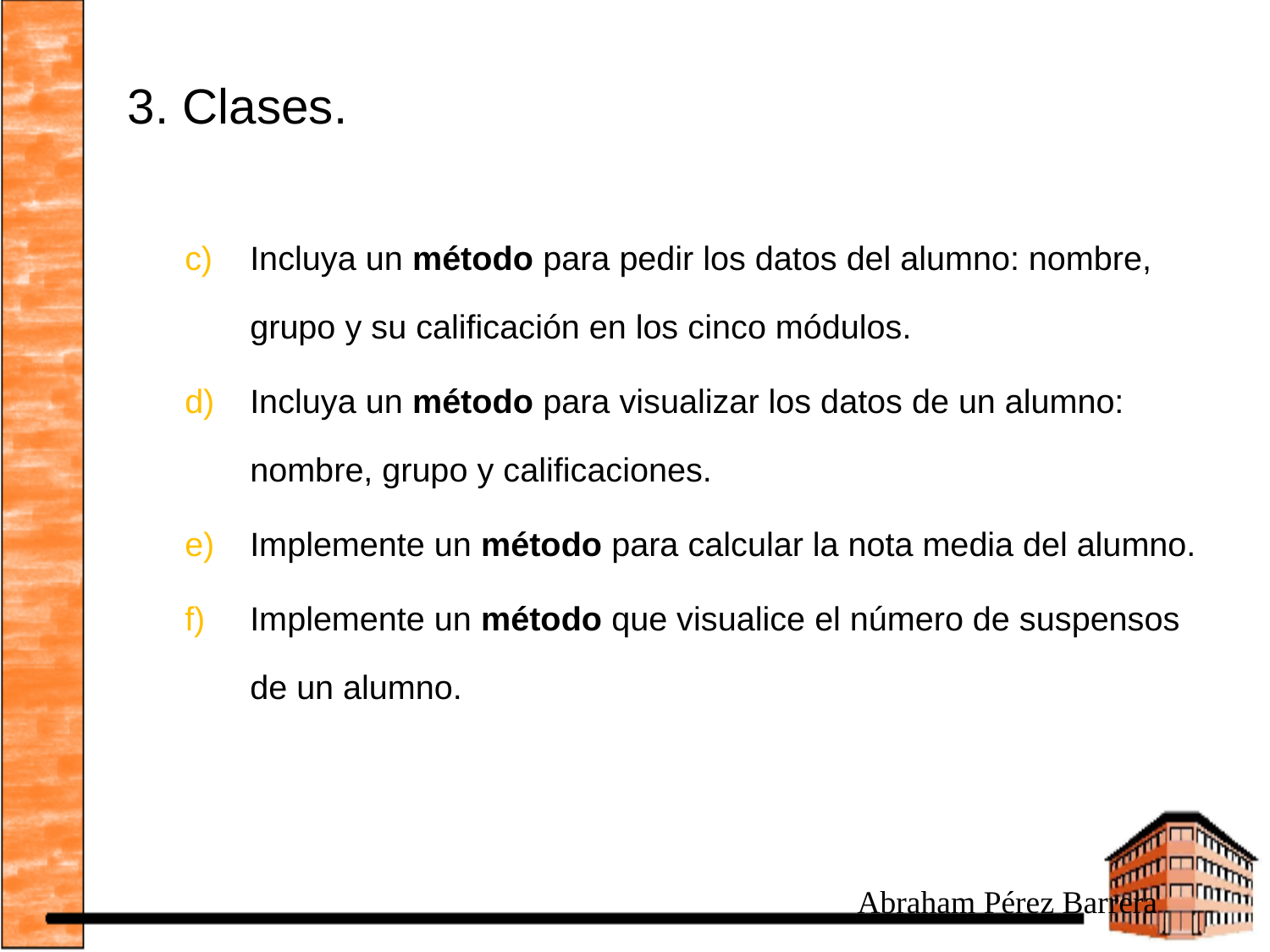

# 3. Clases.

Incluya un método para pedir los datos del alumno: nombre, grupo y su calificación en los cinco módulos.
Incluya un método para visualizar los datos de un alumno: nombre, grupo y calificaciones.
Implemente un método para calcular la nota media del alumno.
Implemente un método que visualice el número de suspensos de un alumno.